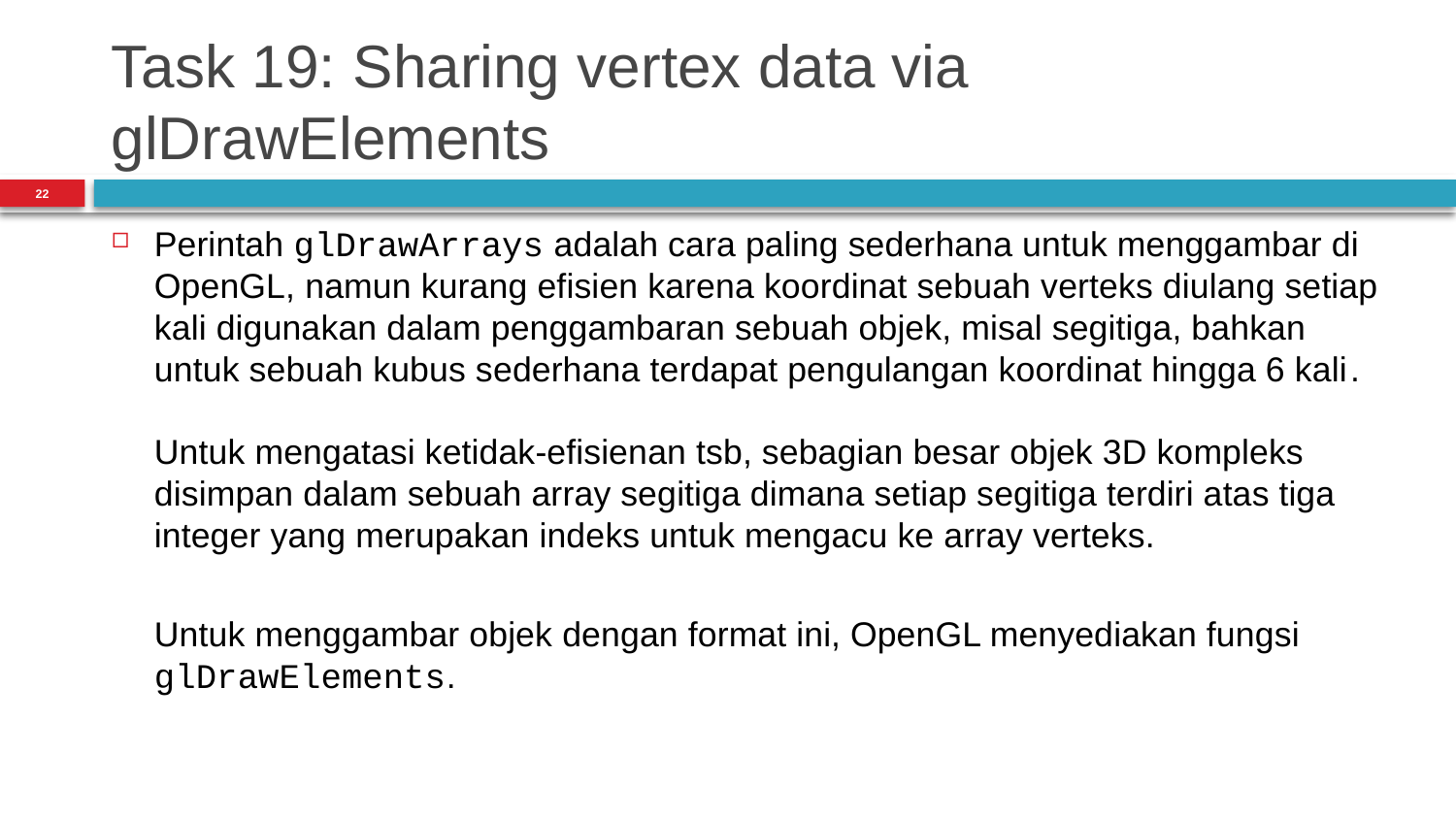

# Task 19: Sharing vertex data via glDrawElements
22
Perintah glDrawArrays adalah cara paling sederhana untuk menggambar di OpenGL, namun kurang efisien karena koordinat sebuah verteks diulang setiap kali digunakan dalam penggambaran sebuah objek, misal segitiga, bahkan untuk sebuah kubus sederhana terdapat pengulangan koordinat hingga 6 kali.
Untuk mengatasi ketidak-efisienan tsb, sebagian besar objek 3D kompleks disimpan dalam sebuah array segitiga dimana setiap segitiga terdiri atas tiga integer yang merupakan indeks untuk mengacu ke array verteks.

	Untuk menggambar objek dengan format ini, OpenGL menyediakan fungsi glDrawElements.